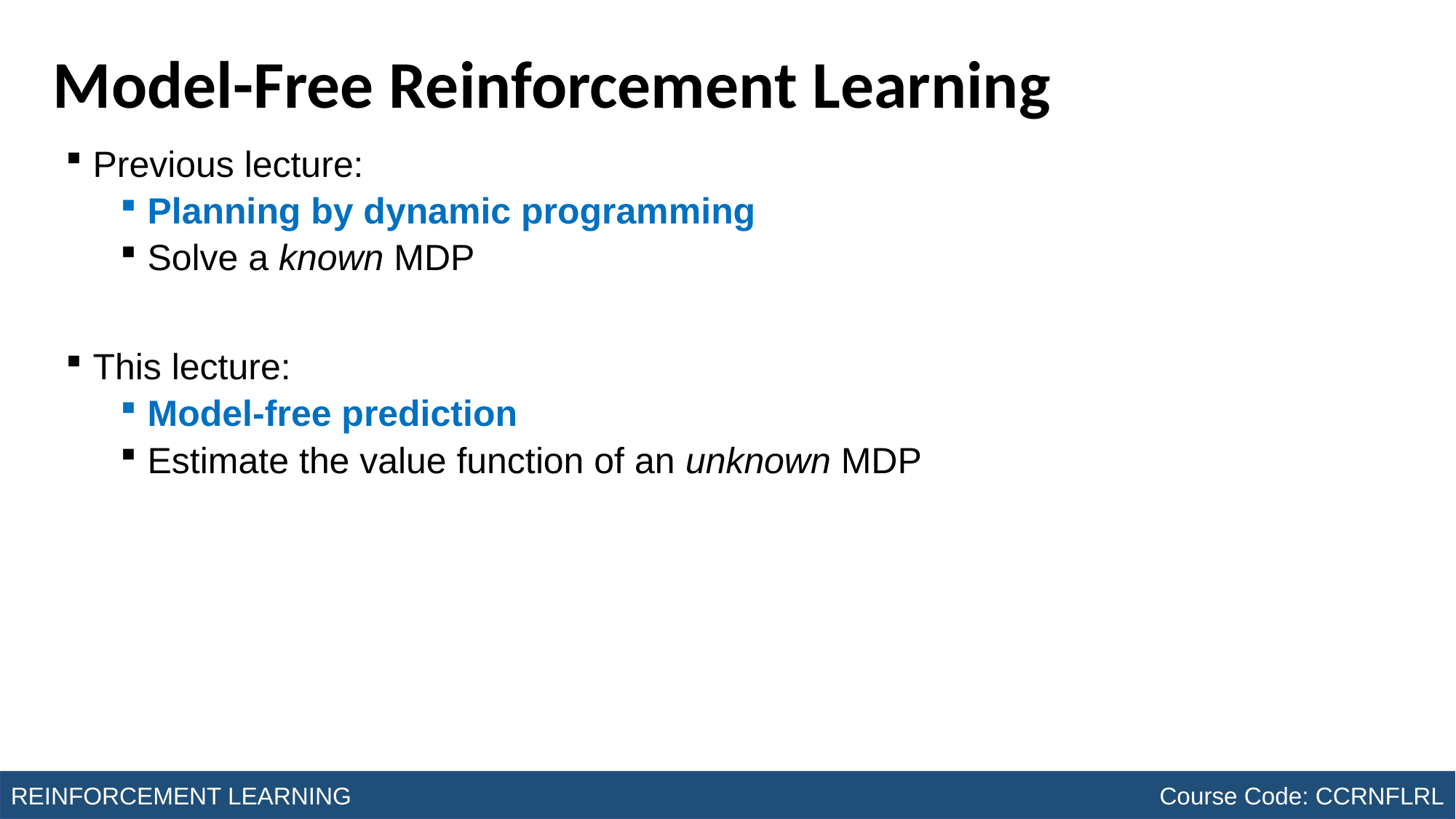

Course Code: CCINCOM/L
INTRODUCTION TO COMPUTING
# Model-Free Reinforcement Learning
Previous lecture:
Planning by dynamic programming
Solve a known MDP

This lecture:
Model-free prediction
Estimate the value function of an unknown MDP

Joseph Marvin R. Imperial
REINFORCEMENT LEARNING
NU College of Computing and Information Technologies
Course Code: CCRNFLRL